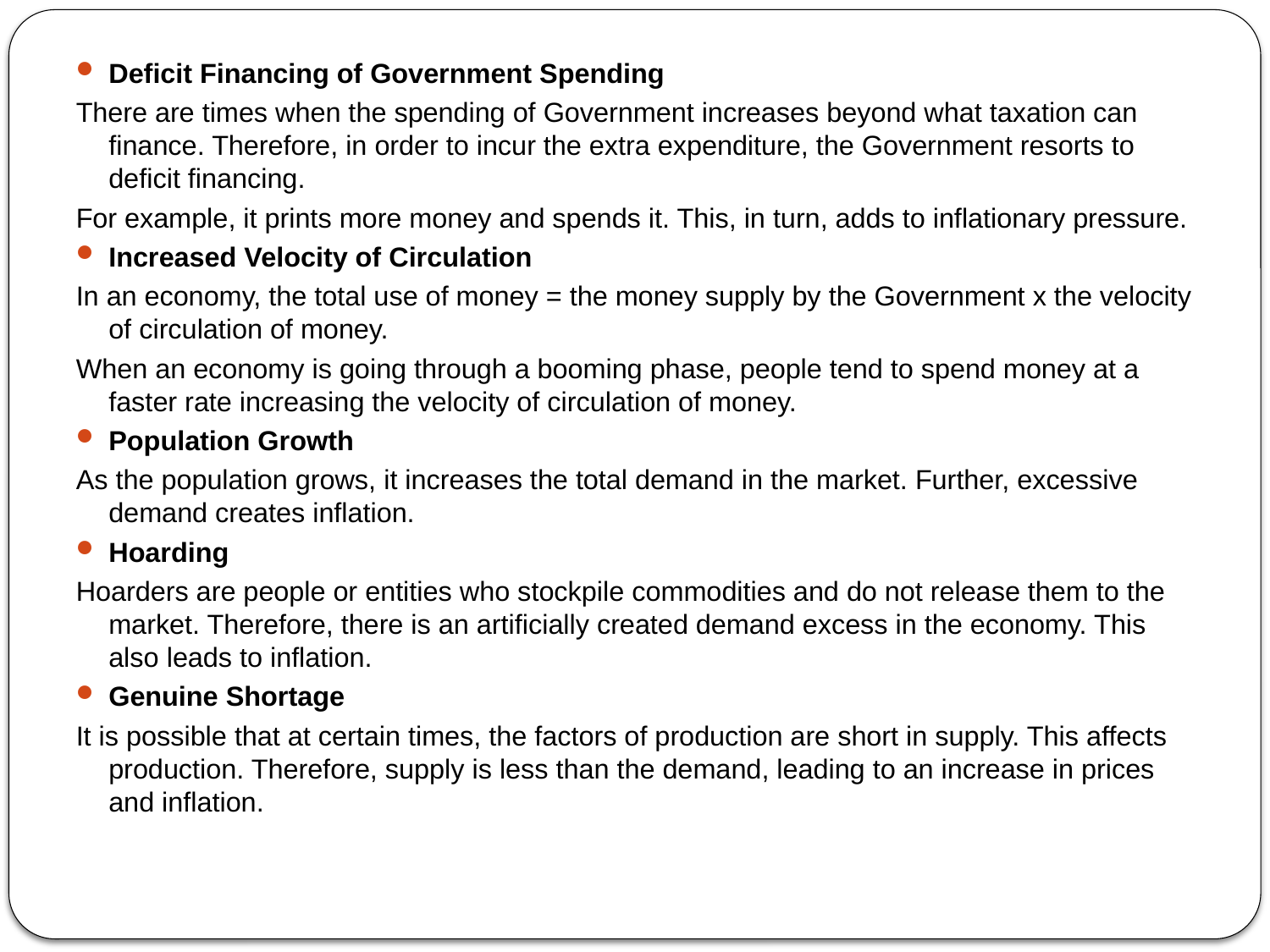

Deficit Financing of Government Spending
There are times when the spending of Government increases beyond what taxation can finance. Therefore, in order to incur the extra expenditure, the Government resorts to deficit financing.
For example, it prints more money and spends it. This, in turn, adds to inflationary pressure.
Increased Velocity of Circulation
In an economy, the total use of money = the money supply by the Government x the velocity of circulation of money.
When an economy is going through a booming phase, people tend to spend money at a faster rate increasing the velocity of circulation of money.
Population Growth
As the population grows, it increases the total demand in the market. Further, excessive demand creates inflation.
Hoarding
Hoarders are people or entities who stockpile commodities and do not release them to the market. Therefore, there is an artificially created demand excess in the economy. This also leads to inflation.
Genuine Shortage
It is possible that at certain times, the factors of production are short in supply. This affects production. Therefore, supply is less than the demand, leading to an increase in prices and inflation.